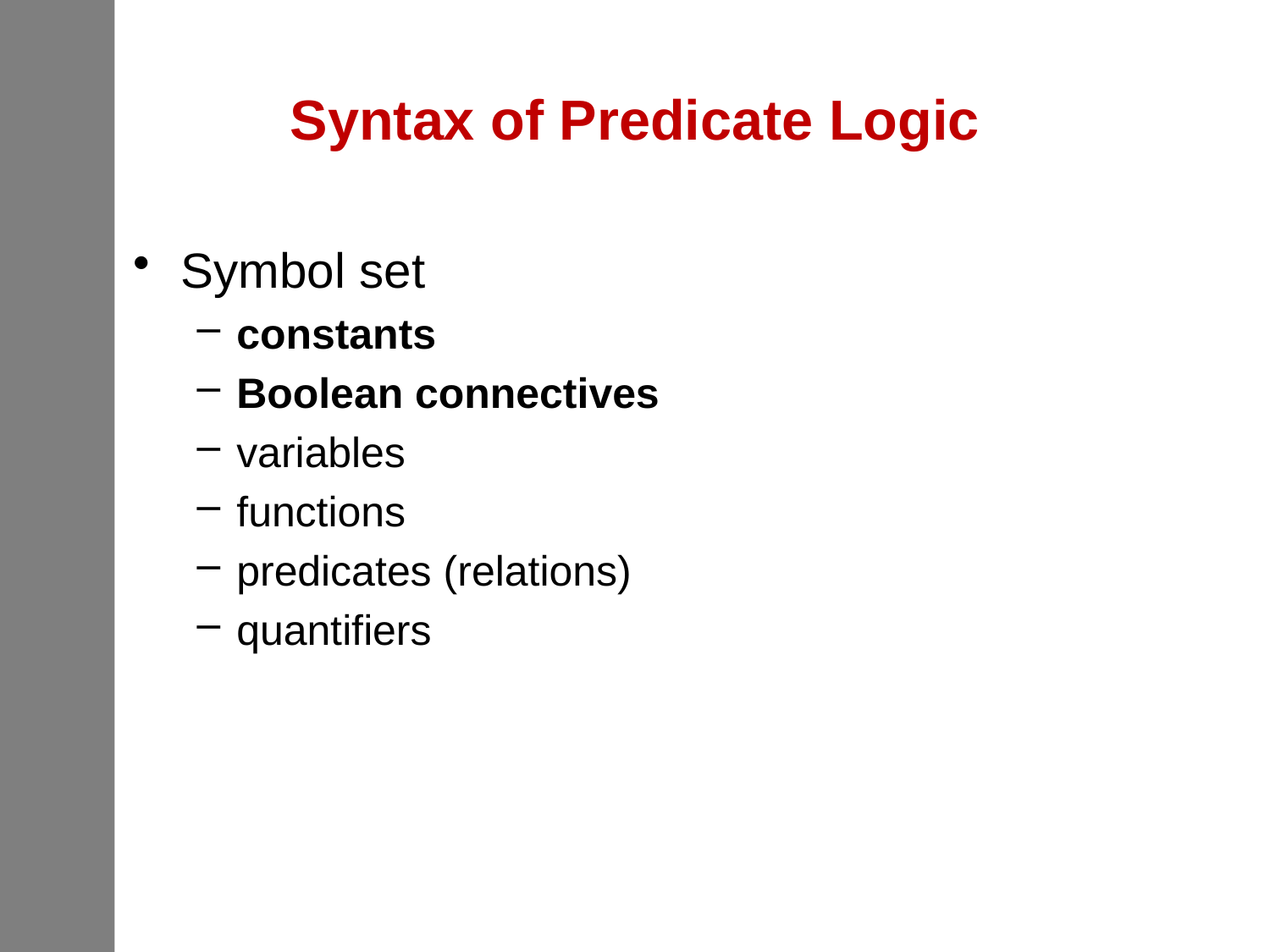

# Syntax of Predicate Logic
Symbol set
constants
Boolean connectives
variables
functions
predicates (relations)
quantifiers